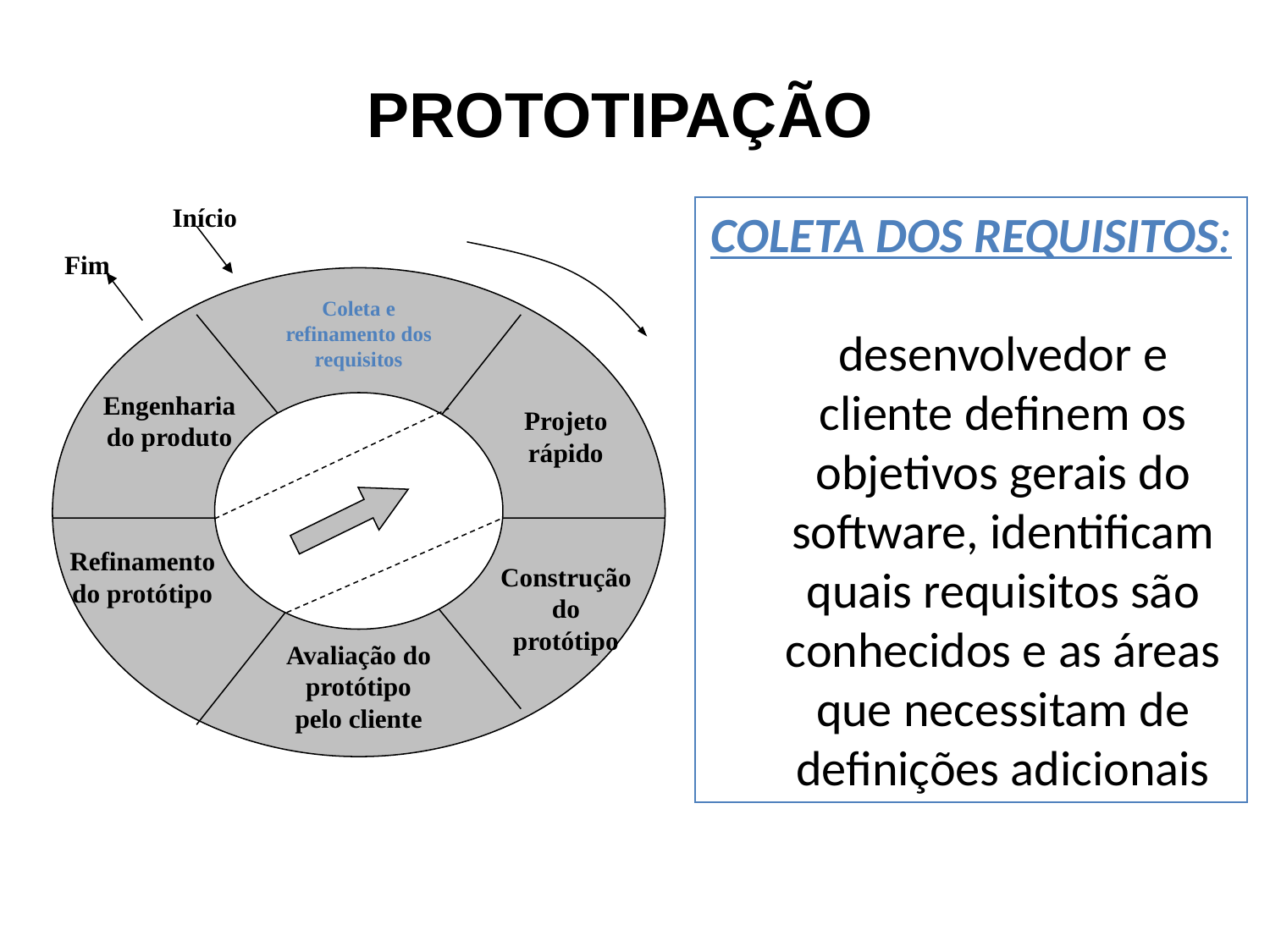

PROTOTIPAÇÃO
Início

Fim

Coleta e refinamento dos requisitos

Engenharia do produto

Projeto rápido

Refinamento do protótipo
Construção do protótipo
Avaliação do protótipo pelo cliente
COLETA DOS REQUISITOS:

desenvolvedor e cliente definem os objetivos gerais do software, identificam quais requisitos são conhecidos e as áreas que necessitam de definições adicionais
53